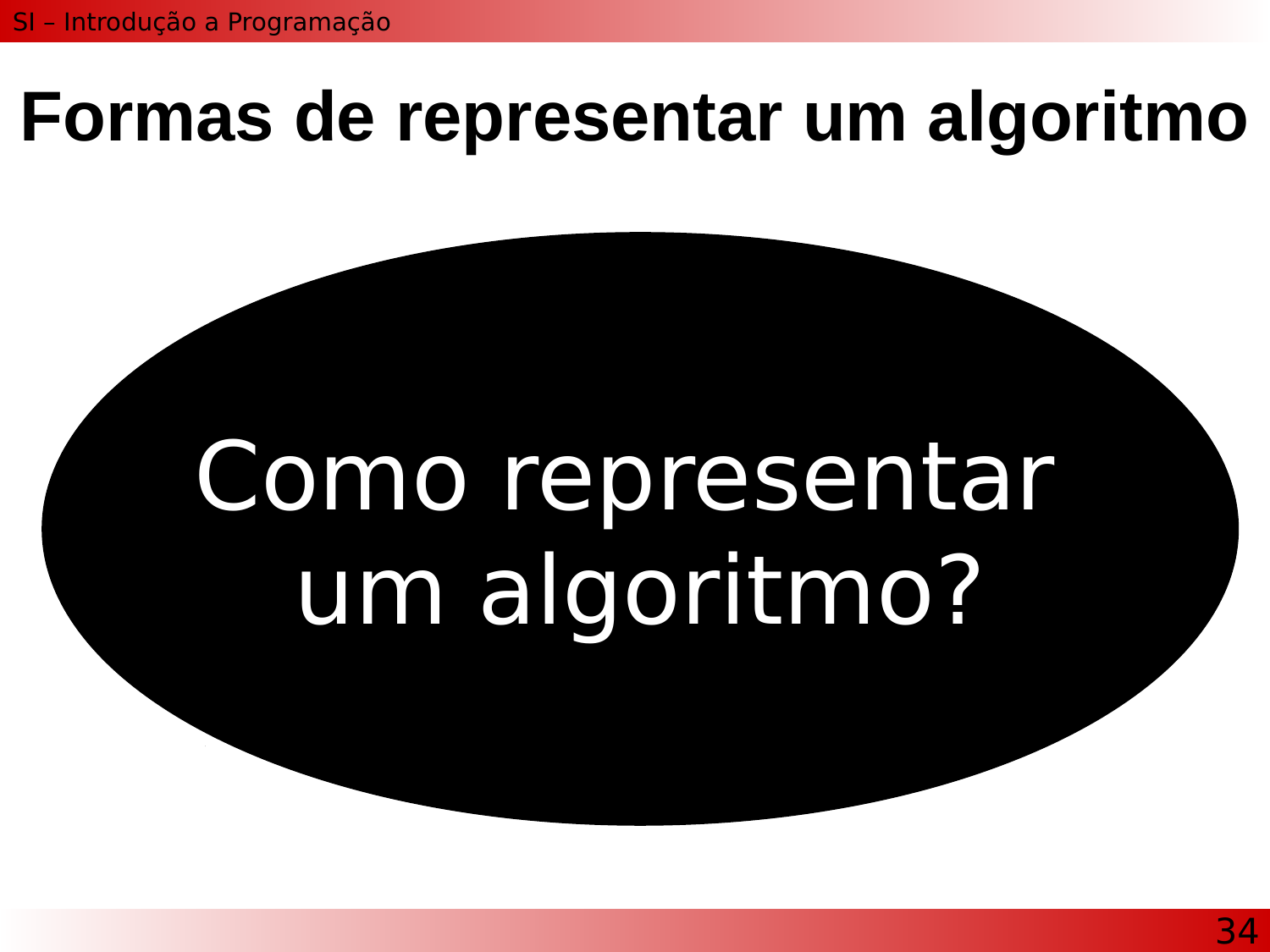

# Formas de representar um algoritmo
Como representar
um algoritmo?

34